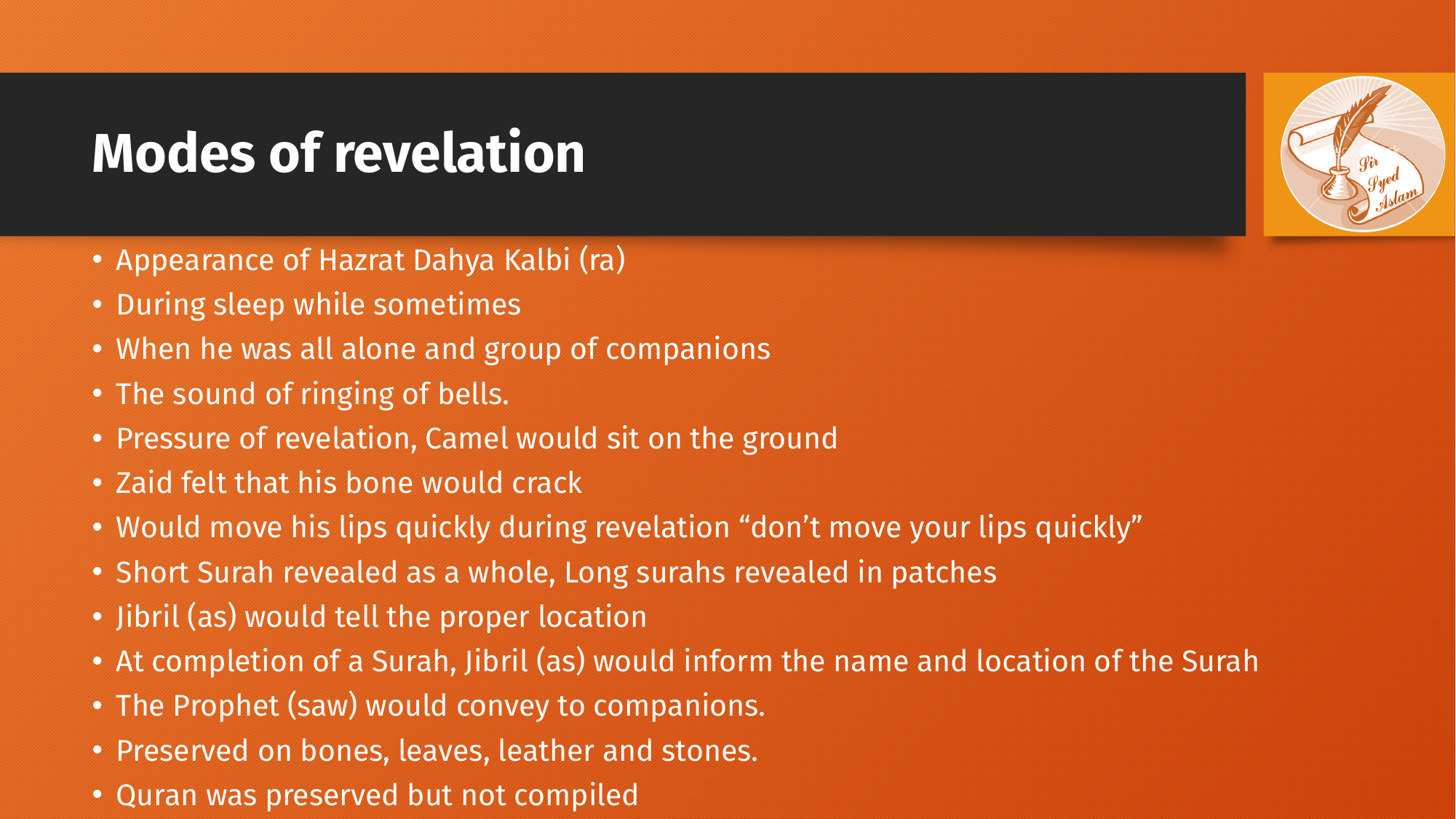

# Modes of revelation
Appearance of Hazrat Dahya Kalbi (ra)
During sleep while sometimes
When he was all alone and group of companions
The sound of ringing of bells.
Pressure of revelation, Camel would sit on the ground
Zaid felt that his bone would crack
Would move his lips quickly during revelation “don’t move your lips quickly”
Short Surah revealed as a whole, Long surahs revealed in patches
Jibril (as) would tell the proper location
At completion of a Surah, Jibril (as) would inform the name and location of the Surah
The Prophet (saw) would convey to companions.
Preserved on bones, leaves, leather and stones.
Quran was preserved but not compiled